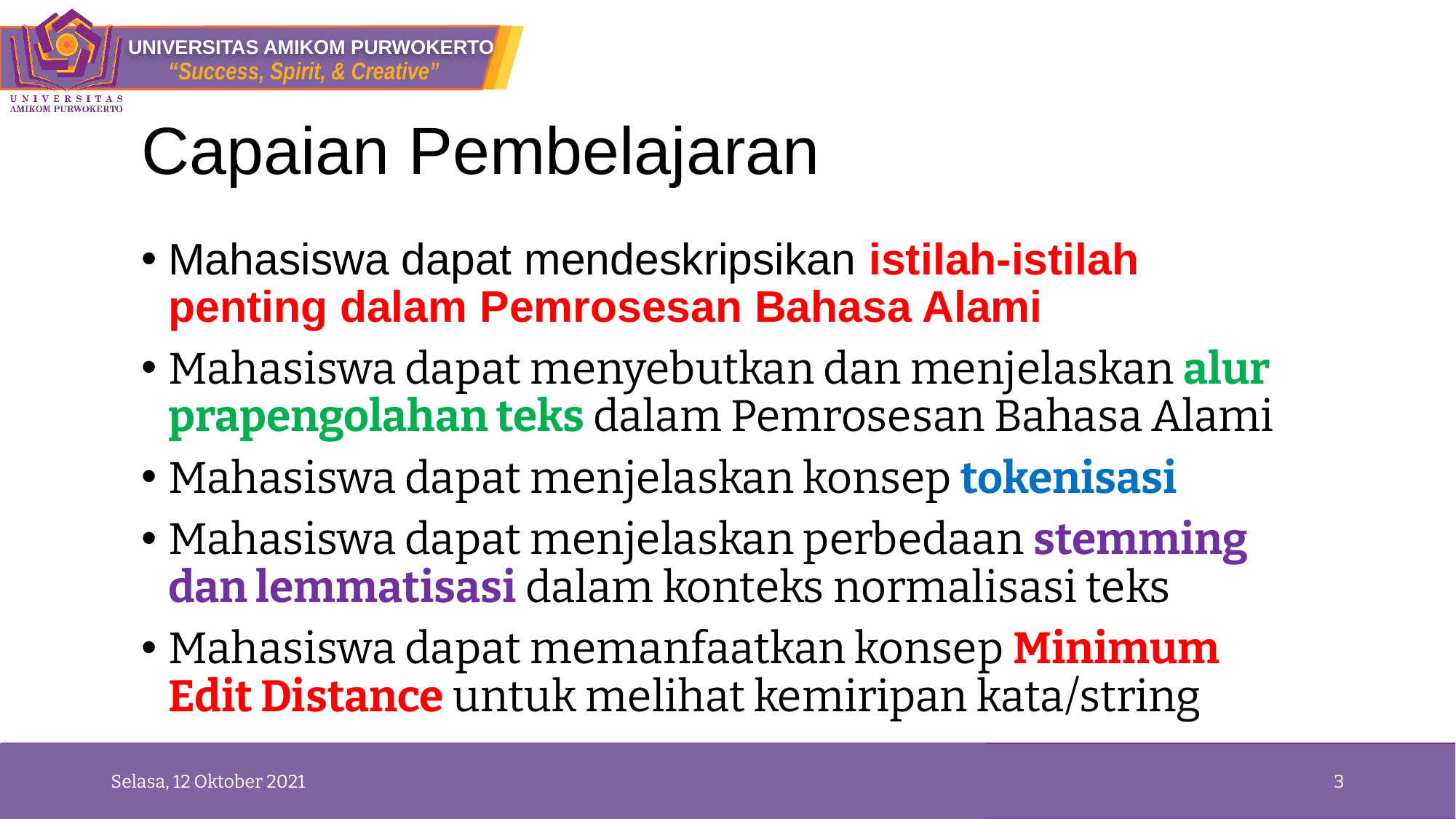

# Capaian Pembelajaran
Mahasiswa dapat mendeskripsikan istilah-istilah penting dalam Pemrosesan Bahasa Alami
Mahasiswa dapat menyebutkan dan menjelaskan alur prapengolahan teks dalam Pemrosesan Bahasa Alami
Mahasiswa dapat menjelaskan konsep tokenisasi
Mahasiswa dapat menjelaskan perbedaan stemming dan lemmatisasi dalam konteks normalisasi teks
Mahasiswa dapat memanfaatkan konsep Minimum Edit Distance untuk melihat kemiripan kata/string

Selasa, 12 Oktober 2021
3